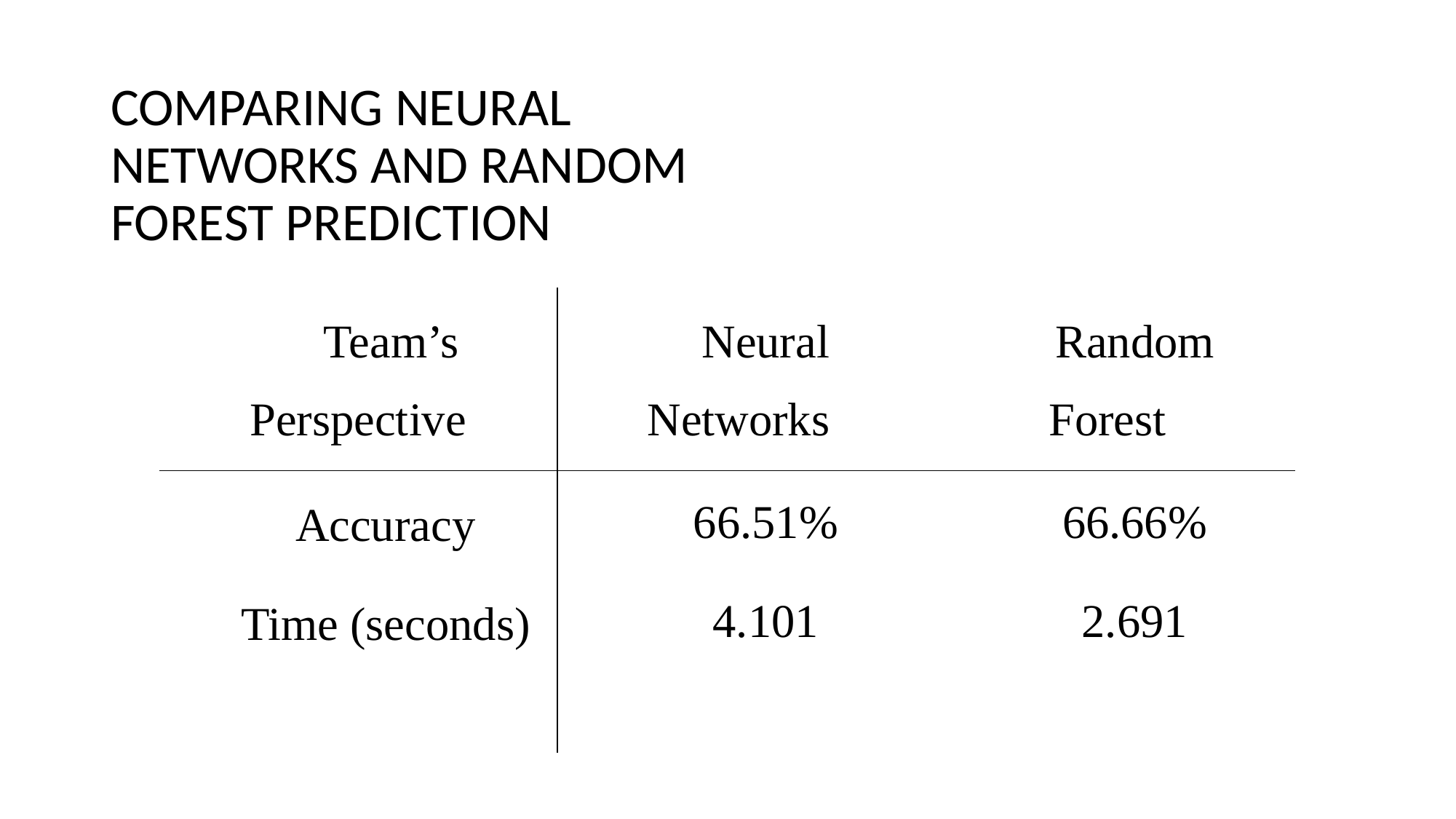

# COMPARING NEURAL NETWORKS AND RANDOM FOREST PREDICTION
| Team’s Perspective | Neural Networks | Random Forest |
| --- | --- | --- |
| Accuracy | 66.51% | 66.66% |
| Time (seconds) | 4.101 | 2.691 |